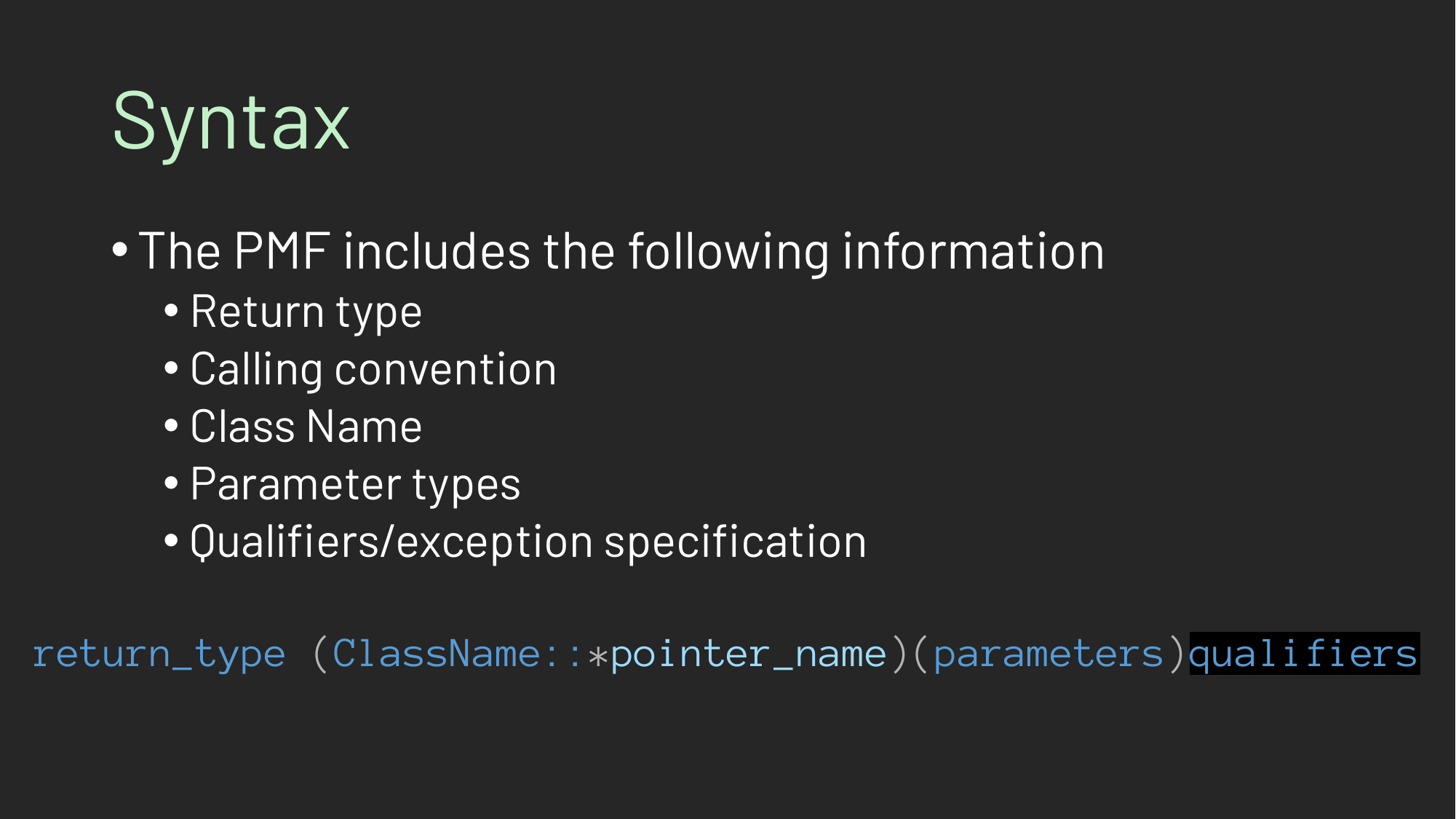

# Syntax
The PMF includes the following information
Return type
Calling convention
Class Name
Parameter types
Qualifiers/exception specification

 return_type (ClassName::*pointer_name)(parameters)qualifiers